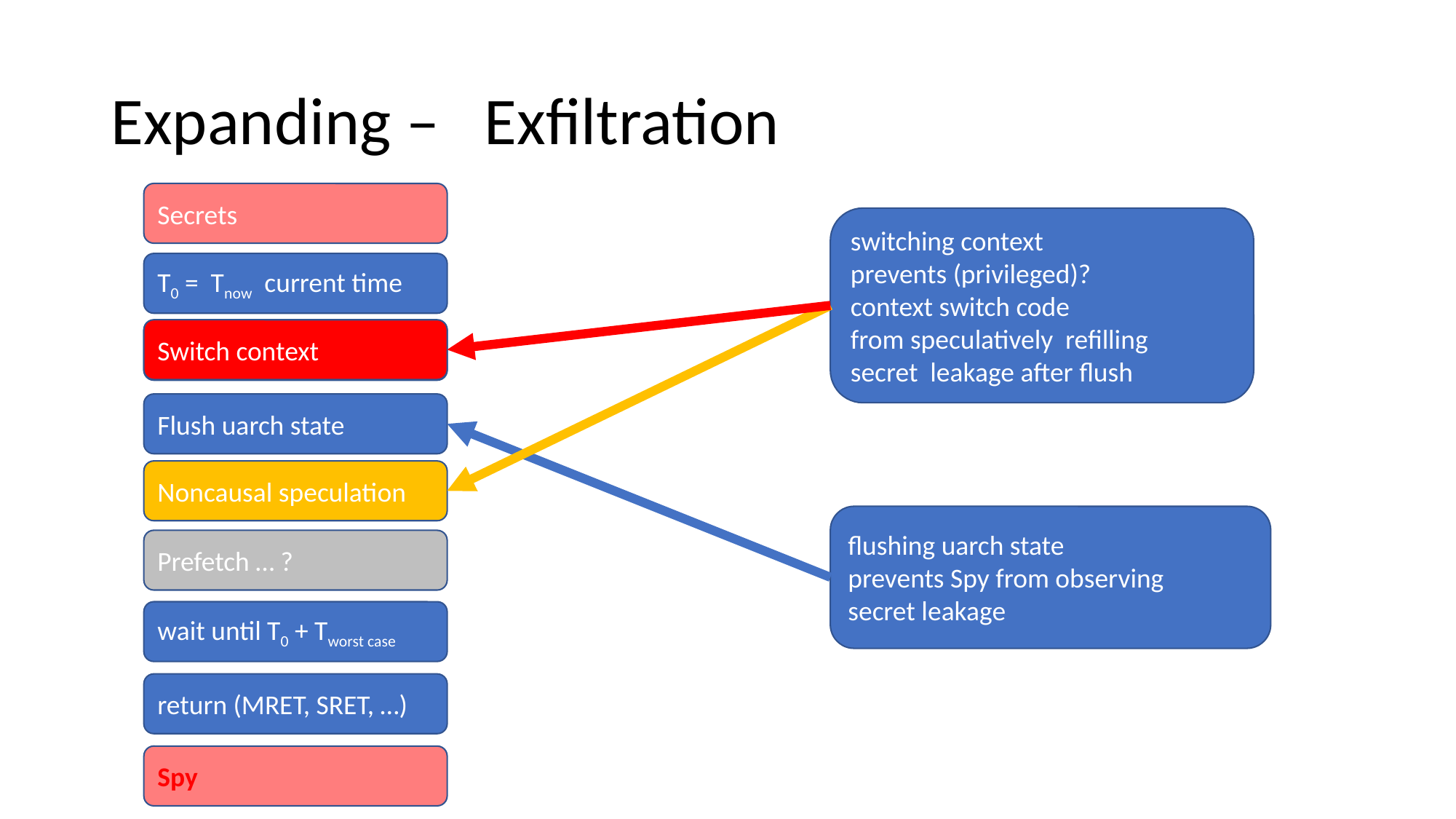

# Expanding –   Exfiltration
Secrets
switching context
prevents (privileged)?
context switch code
from speculatively  refilling
secret  leakage after flush
T0 =  Tnow  current time
Switch context
Switch context
Flush uarch state
Noncausal speculation
flushing uarch state
prevents Spy from observing
secret leakage
Prefetch … ?
wait until T0 + Tworst case
return (MRET, SRET, …)
Spy